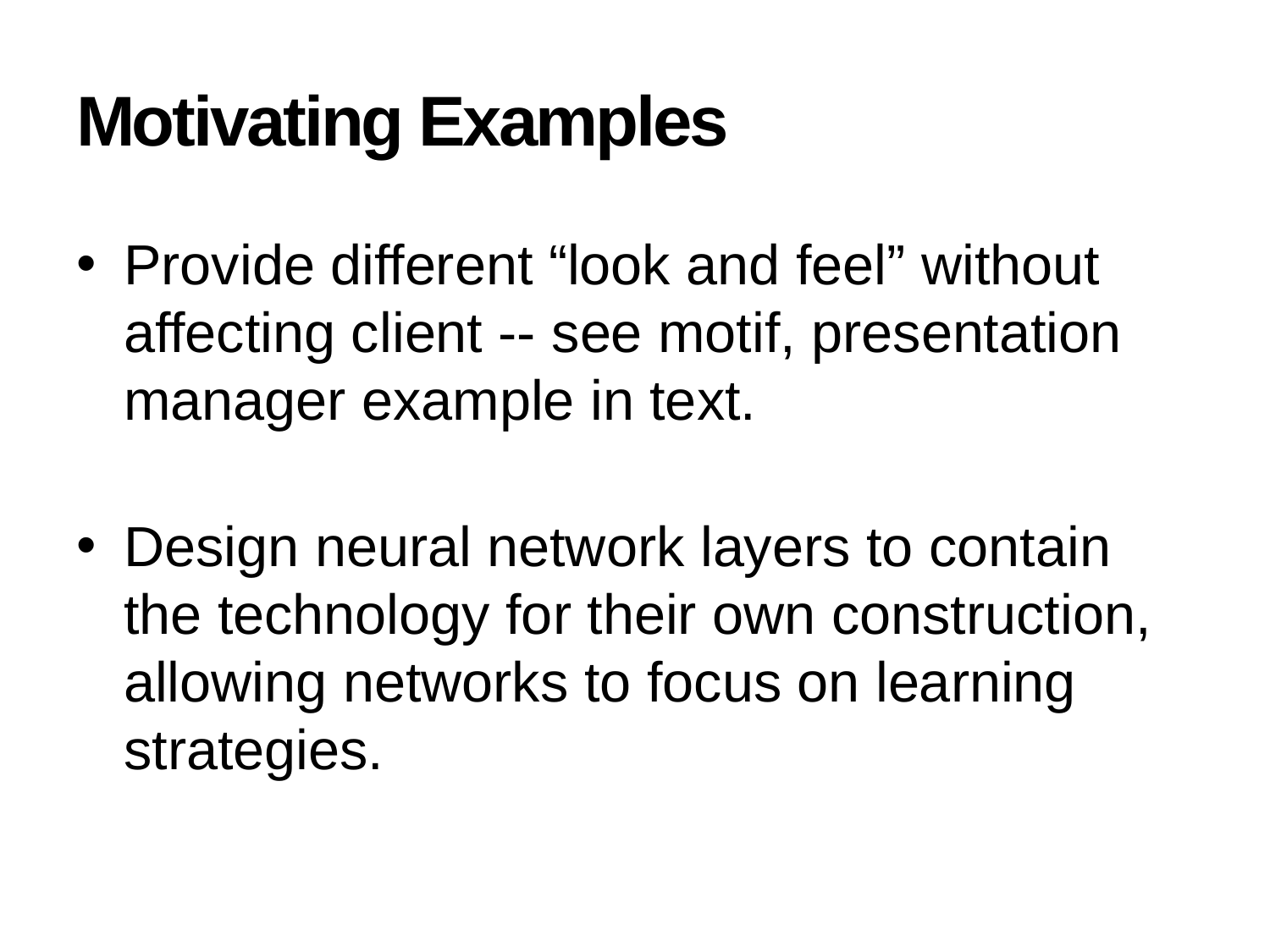

# Motivating Examples
Provide different “look and feel” without affecting client -- see motif, presentation manager example in text.
Design neural network layers to contain the technology for their own construction, allowing networks to focus on learning strategies.